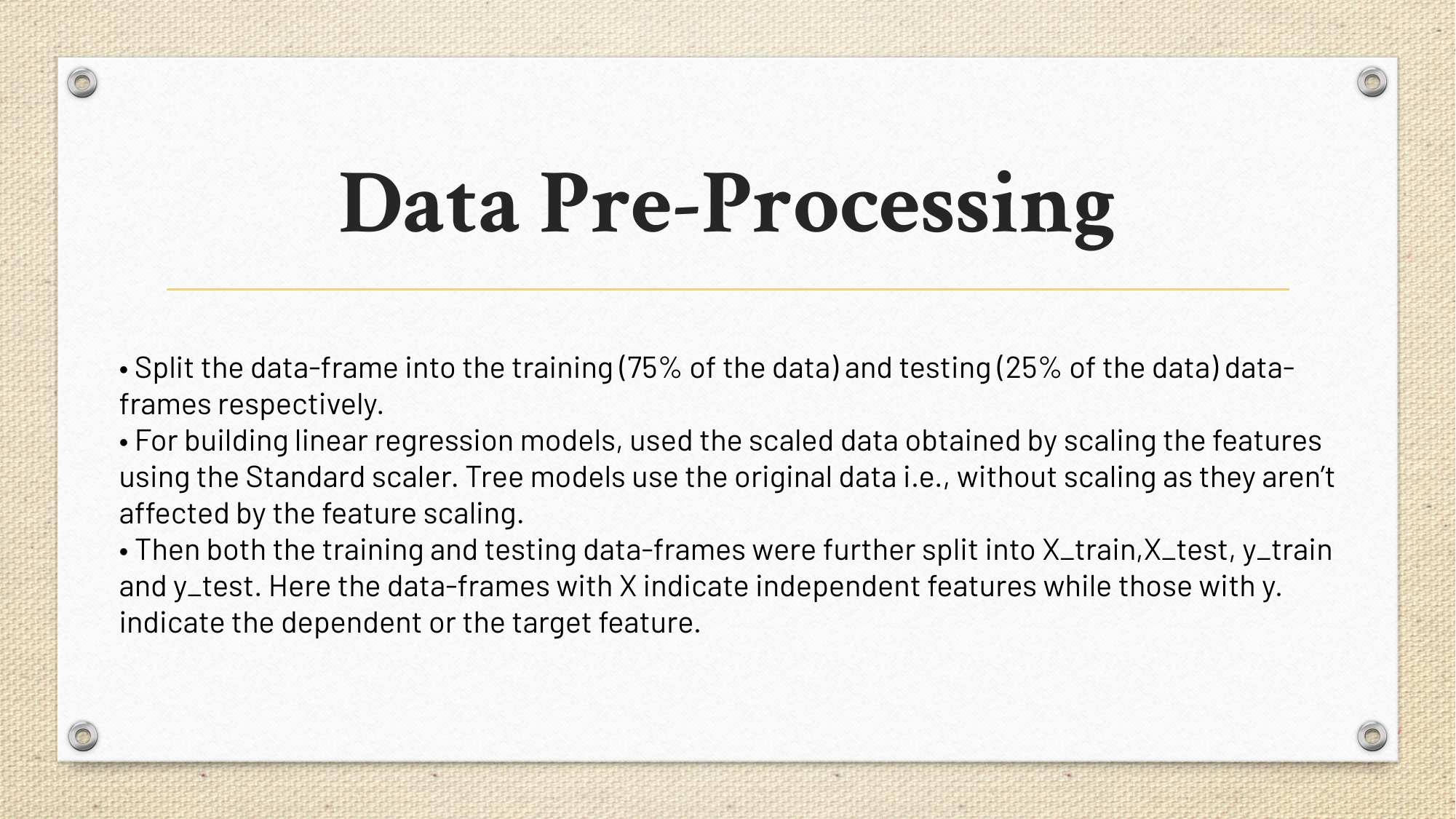

# Data Pre-Processing
• Split the data-frame into the training (75% of the data) and testing (25% of the data) data-frames respectively.
• For building linear regression models, used the scaled data obtained by scaling the features using the Standard scaler. Tree models use the original data i.e., without scaling as they aren’t affected by the feature scaling.
• Then both the training and testing data-frames were further split into X_train,X_test, y_train and y_test. Here the data-frames with X indicate independent features while those with y. indicate the dependent or the target feature.